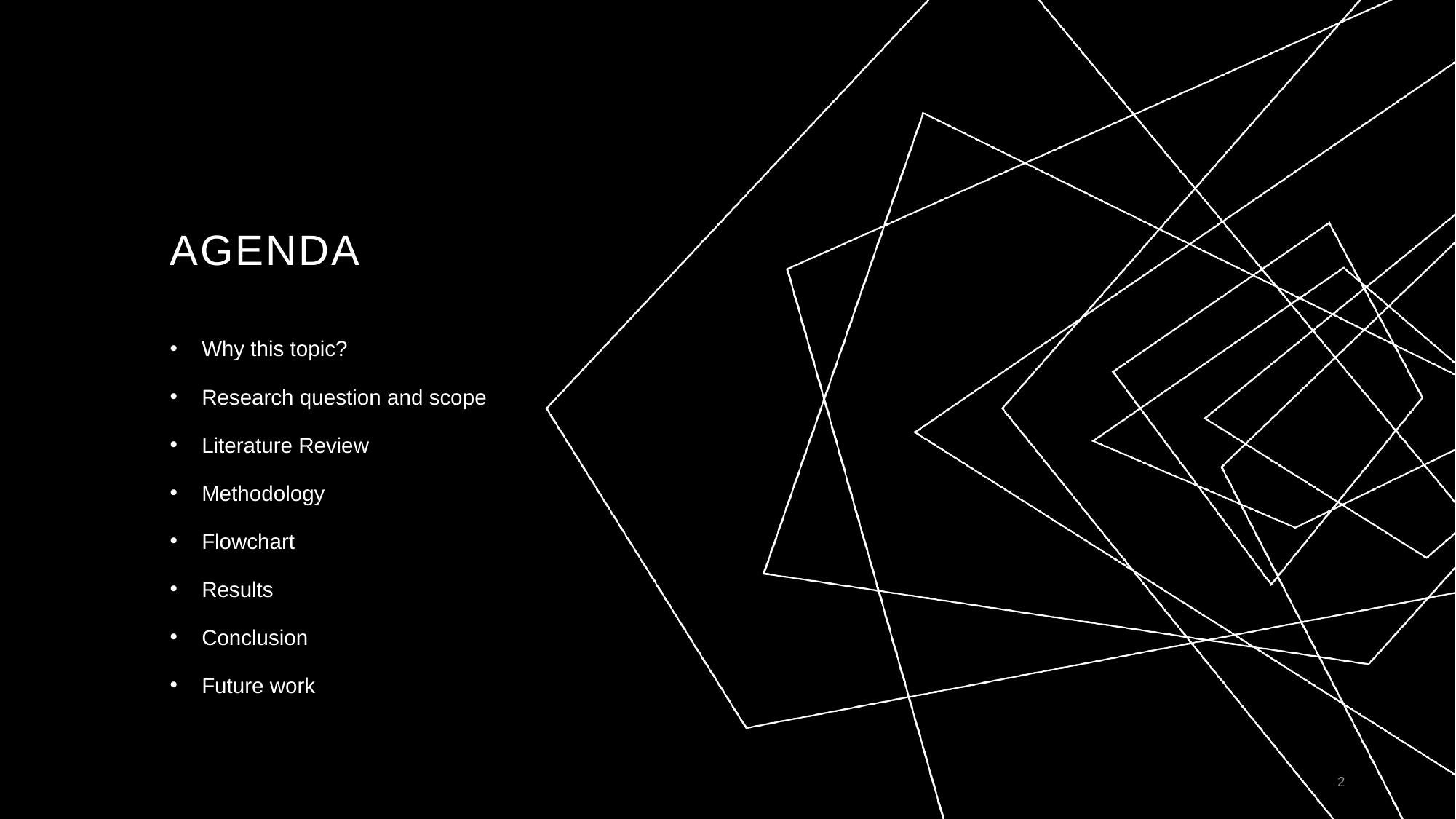

# AGENDA
Why this topic?
Research question and scope
Literature Review
Methodology
Flowchart
Results
Conclusion
Future work
2